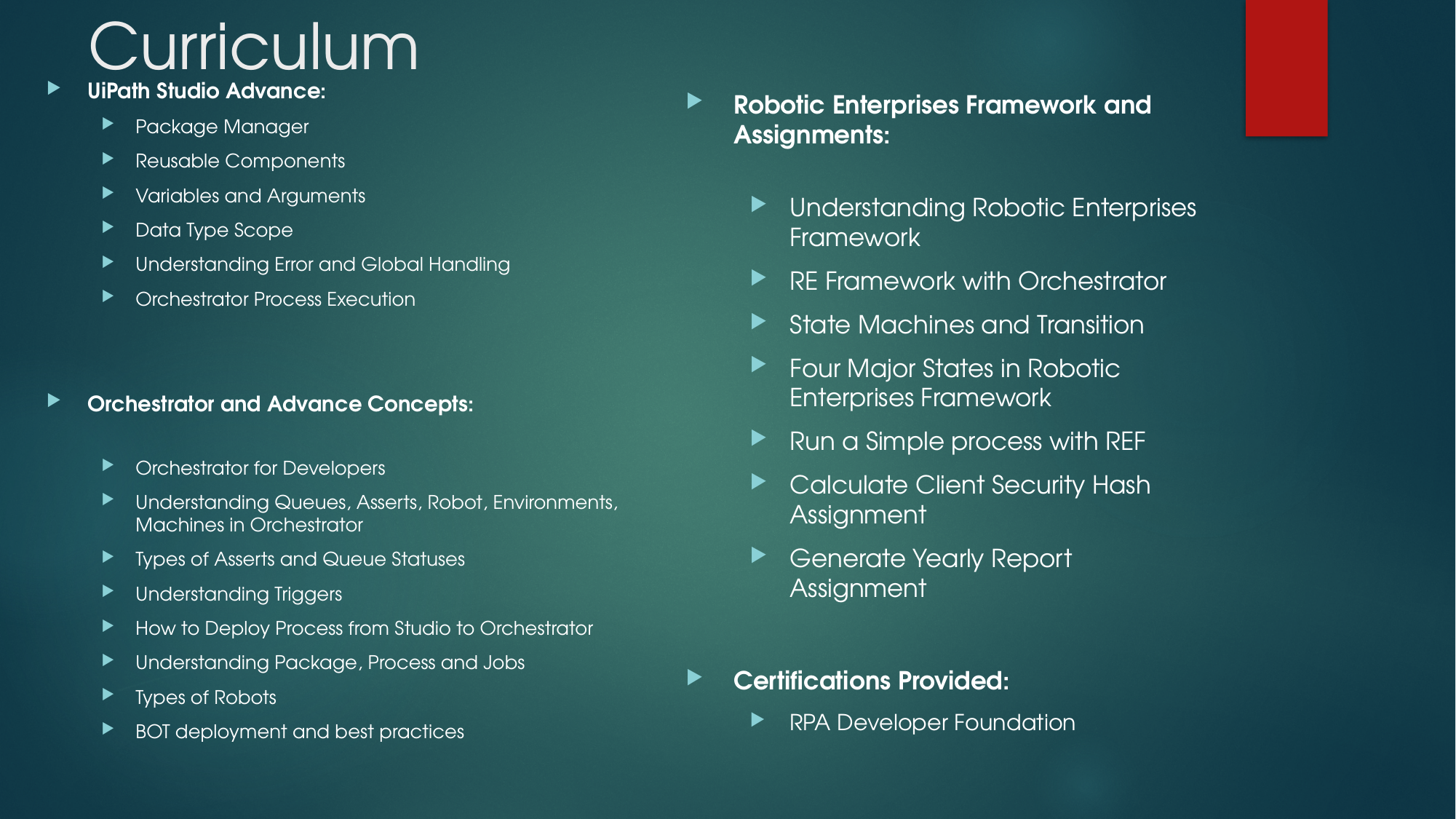

# Curriculum
UiPath Studio Advance:
Package Manager
Reusable Components
Variables and Arguments
Data Type Scope
Understanding Error and Global Handling
Orchestrator Process Execution

Orchestrator and Advance Concepts:
Orchestrator for Developers
Understanding Queues, Asserts, Robot, Environments, Machines in Orchestrator
Types of Asserts and Queue Statuses
Understanding Triggers
How to Deploy Process from Studio to Orchestrator
Understanding Package, Process and Jobs
Types of Robots
BOT deployment and best practices

Robotic Enterprises Framework and Assignments:
Understanding Robotic Enterprises Framework
RE Framework with Orchestrator
State Machines and Transition
Four Major States in Robotic Enterprises Framework
Run a Simple process with REF
Calculate Client Security Hash Assignment
Generate Yearly Report Assignment

Certifications Provided:
RPA Developer Foundation